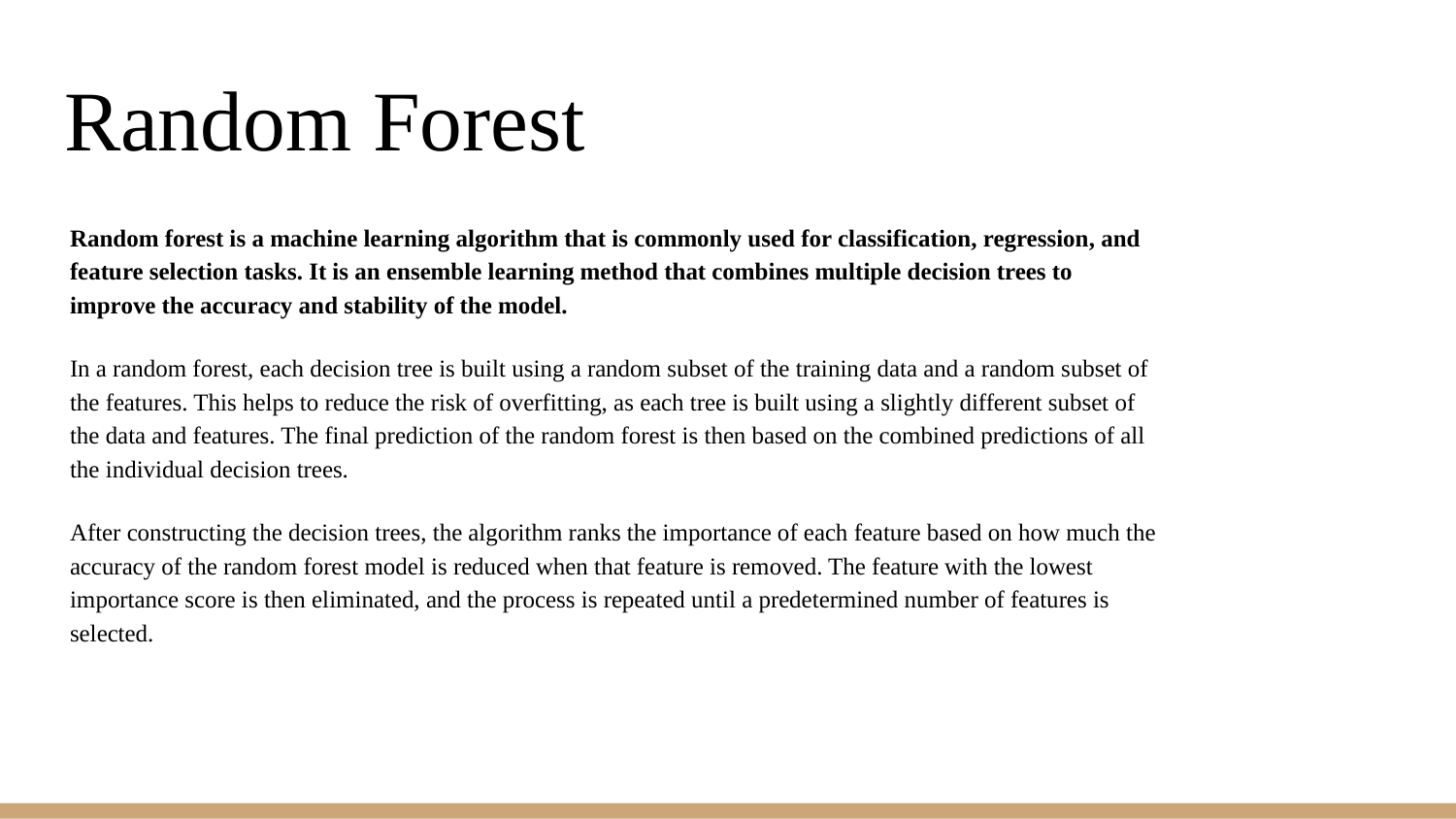

# Random Forest
Random forest is a machine learning algorithm that is commonly used for classification, regression, and feature selection tasks. It is an ensemble learning method that combines multiple decision trees to improve the accuracy and stability of the model.
In a random forest, each decision tree is built using a random subset of the training data and a random subset of the features. This helps to reduce the risk of overfitting, as each tree is built using a slightly different subset of the data and features. The final prediction of the random forest is then based on the combined predictions of all the individual decision trees.
After constructing the decision trees, the algorithm ranks the importance of each feature based on how much the accuracy of the random forest model is reduced when that feature is removed. The feature with the lowest importance score is then eliminated, and the process is repeated until a predetermined number of features is selected.